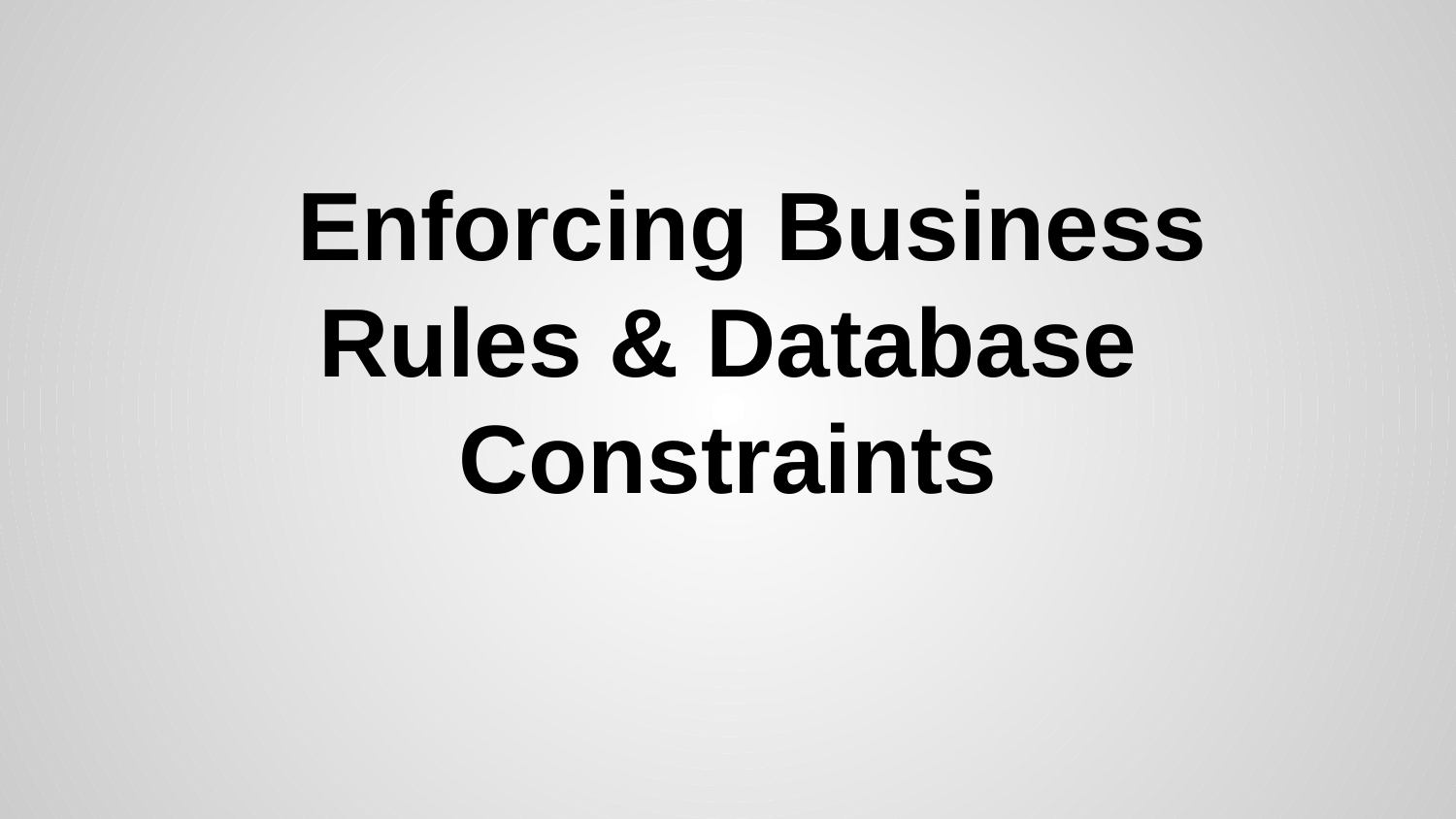

# Enforcing Business Rules & Database Constraints